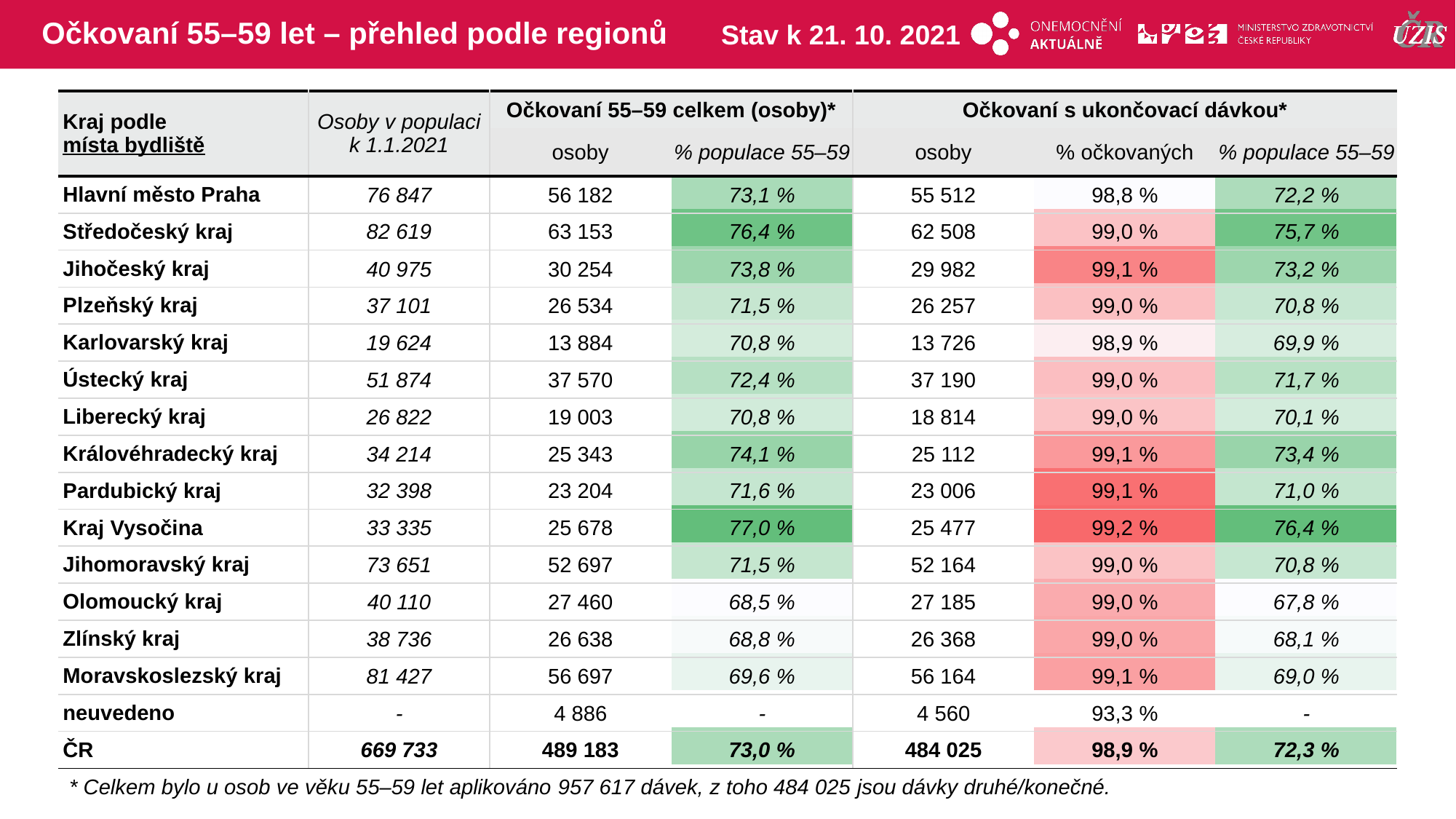

# Očkovaní 55–59 let – přehled podle regionů
Stav k 21. 10. 2021
| Kraj podle místa bydliště | Osoby v populaci k 1.1.2021 | Očkovaní 55–59 celkem (osoby)\* |  | Očkovaní s ukončovací dávkou\* |  |  |
| --- | --- | --- | --- | --- | --- | --- |
|  |  | osoby | % populace 55–59 | osoby | % očkovaných | % populace 55–59 |
| Hlavní město Praha | 76 847 | 56 182 | 73,1 % | 55 512 | 98,8 % | 72,2 % |
| Středočeský kraj | 82 619 | 63 153 | 76,4 % | 62 508 | 99,0 % | 75,7 % |
| Jihočeský kraj | 40 975 | 30 254 | 73,8 % | 29 982 | 99,1 % | 73,2 % |
| Plzeňský kraj | 37 101 | 26 534 | 71,5 % | 26 257 | 99,0 % | 70,8 % |
| Karlovarský kraj | 19 624 | 13 884 | 70,8 % | 13 726 | 98,9 % | 69,9 % |
| Ústecký kraj | 51 874 | 37 570 | 72,4 % | 37 190 | 99,0 % | 71,7 % |
| Liberecký kraj | 26 822 | 19 003 | 70,8 % | 18 814 | 99,0 % | 70,1 % |
| Královéhradecký kraj | 34 214 | 25 343 | 74,1 % | 25 112 | 99,1 % | 73,4 % |
| Pardubický kraj | 32 398 | 23 204 | 71,6 % | 23 006 | 99,1 % | 71,0 % |
| Kraj Vysočina | 33 335 | 25 678 | 77,0 % | 25 477 | 99,2 % | 76,4 % |
| Jihomoravský kraj | 73 651 | 52 697 | 71,5 % | 52 164 | 99,0 % | 70,8 % |
| Olomoucký kraj | 40 110 | 27 460 | 68,5 % | 27 185 | 99,0 % | 67,8 % |
| Zlínský kraj | 38 736 | 26 638 | 68,8 % | 26 368 | 99,0 % | 68,1 % |
| Moravskoslezský kraj | 81 427 | 56 697 | 69,6 % | 56 164 | 99,1 % | 69,0 % |
| neuvedeno | - | 4 886 | - | 4 560 | 93,3 % | - |
| ČR | 669 733 | 489 183 | 73,0 % | 484 025 | 98,9 % | 72,3 % |
|  |  |  |  |  |  |
| --- | --- | --- | --- | --- | --- |
|  |  |  |  |  |  |
|  |  |  |  |  |  |
|  |  |  |  |  |  |
|  |  |  |  |  |  |
|  |  |  |  |  |  |
|  |  |  |  |  |  |
|  |  |  |  |  |  |
|  |  |  |  |  |  |
|  |  |  |  |  |  |
|  |  |  |  |  |  |
|  |  |  |  |  |  |
|  |  |  |  |  |  |
|  |  |  |  |  |  |
|  |  |  |  |  |  |
|  |  |  |  |  |  |
* Celkem bylo u osob ve věku 55–59 let aplikováno 957 617 dávek, z toho 484 025 jsou dávky druhé/konečné.